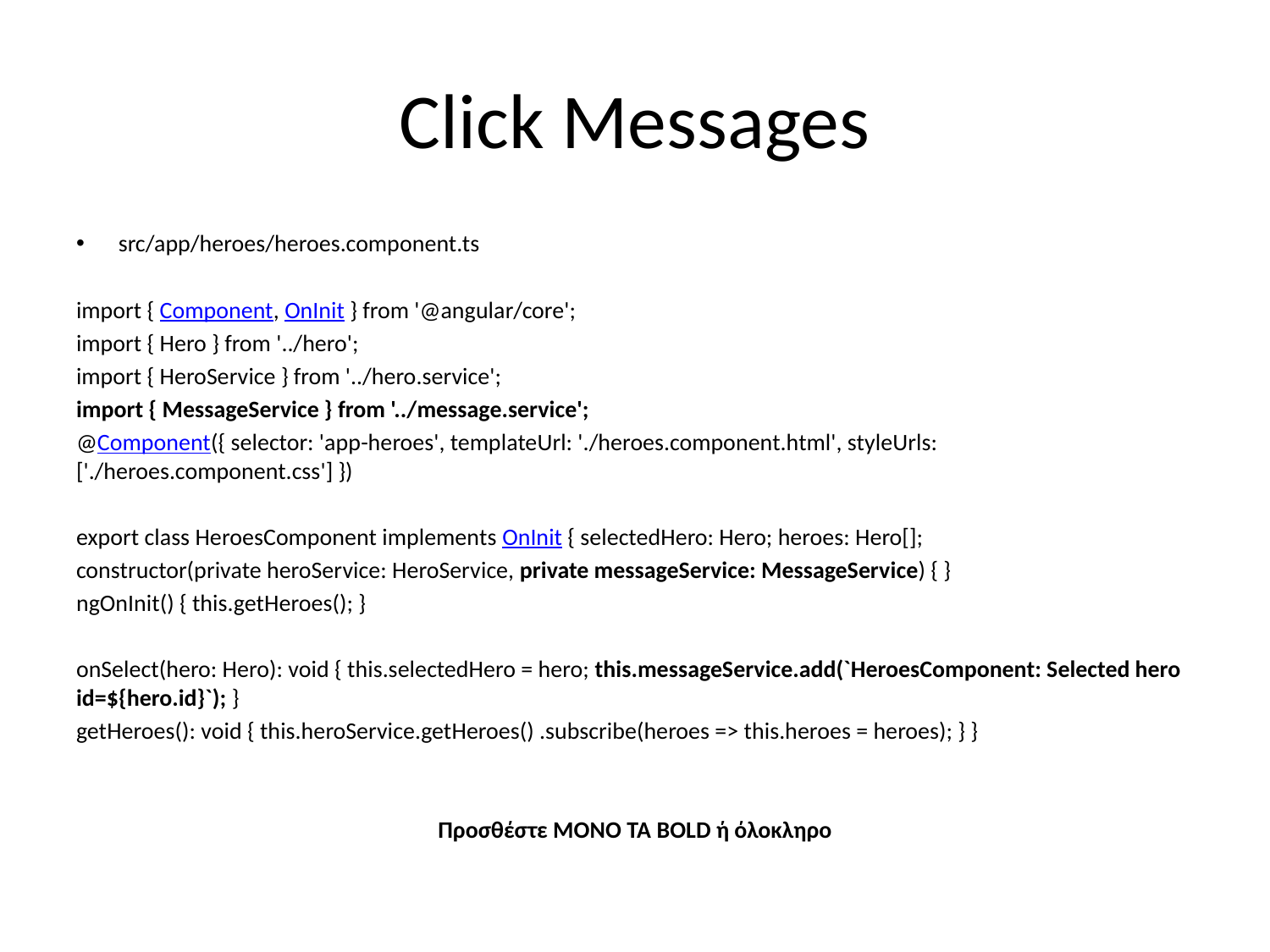

# Click Messages
src/app/heroes/heroes.component.ts

import { Component, OnInit } from '@angular/core';
import { Hero } from '../hero';
import { HeroService } from '../hero.service';
import { MessageService } from '../message.service';
@Component({ selector: 'app-heroes', templateUrl: './heroes.component.html', styleUrls: ['./heroes.component.css'] })

export class HeroesComponent implements OnInit { selectedHero: Hero; heroes: Hero[];
constructor(private heroService: HeroService, private messageService: MessageService) { }
ngOnInit() { this.getHeroes(); }

onSelect(hero: Hero): void { this.selectedHero = hero; this.messageService.add(`HeroesComponent: Selected hero id=${hero.id}`); }
getHeroes(): void { this.heroService.getHeroes() .subscribe(heroes => this.heroes = heroes); } }

Προσθέστε ΜΟΝΟ ΤΑ BOLD ή όλοκληρο